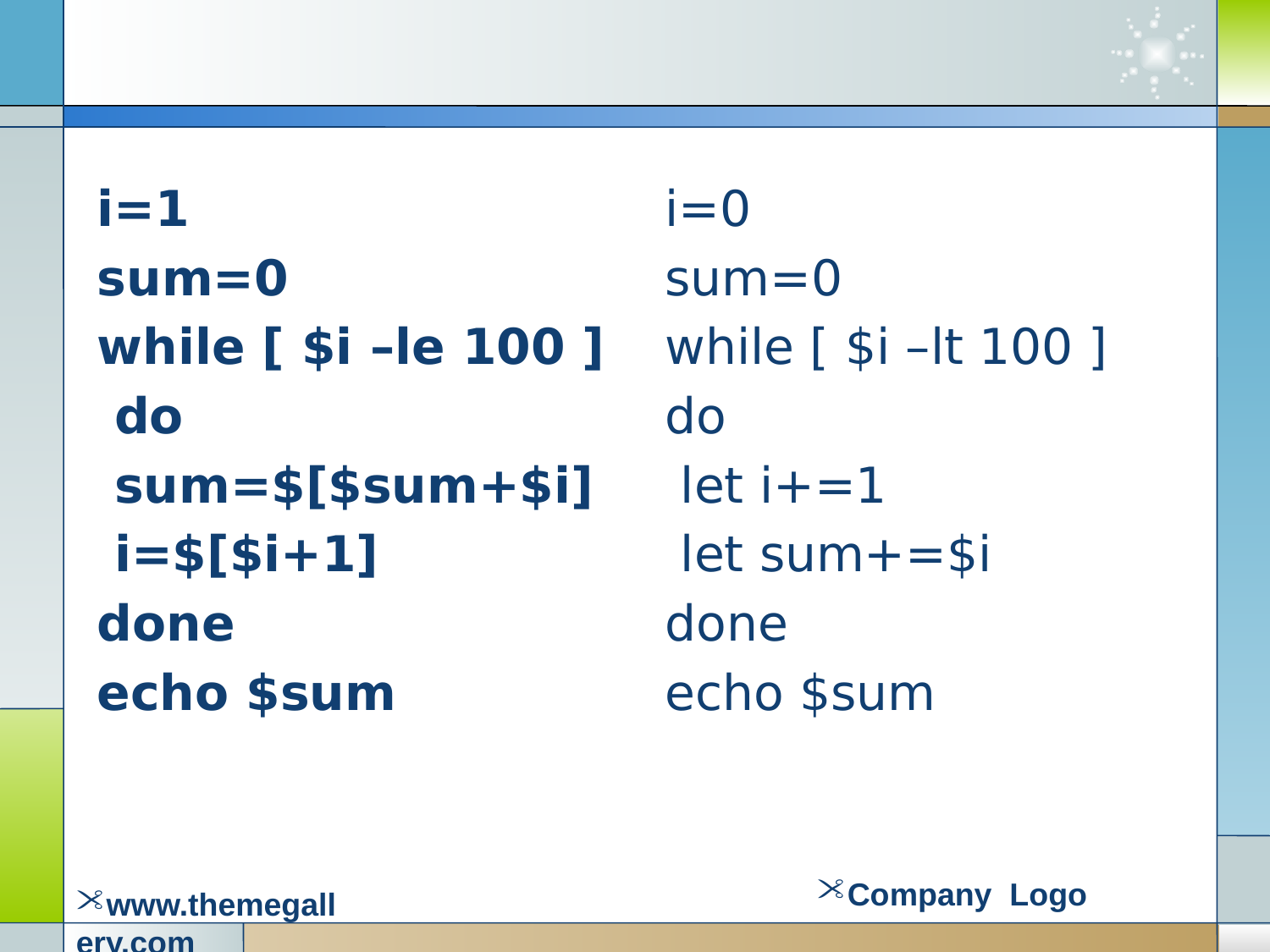

#
i=1
sum=0
while [ $i –le 100 ]
 do
 sum=$[$sum+$i]
 i=$[$i+1]
done
echo $sum
i=0
sum=0
while [ $i –lt 100 ]
do
 let i+=1
 let sum+=$i
done
echo $sum
Company  Logo
www.themegallery.com